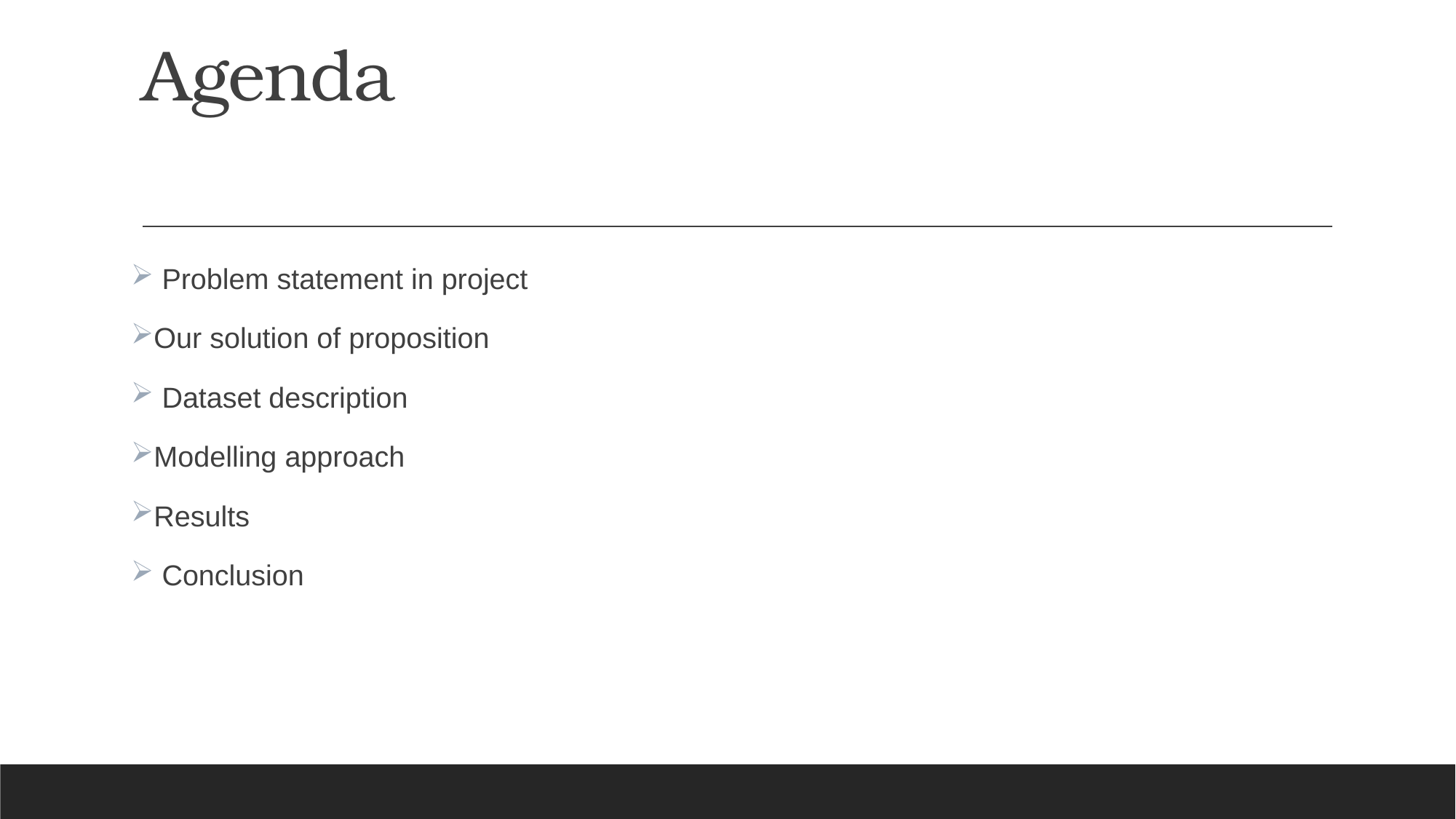

# Agenda
 Problem statement in project
Our solution of proposition
 Dataset description
Modelling approach
Results
 Conclusion